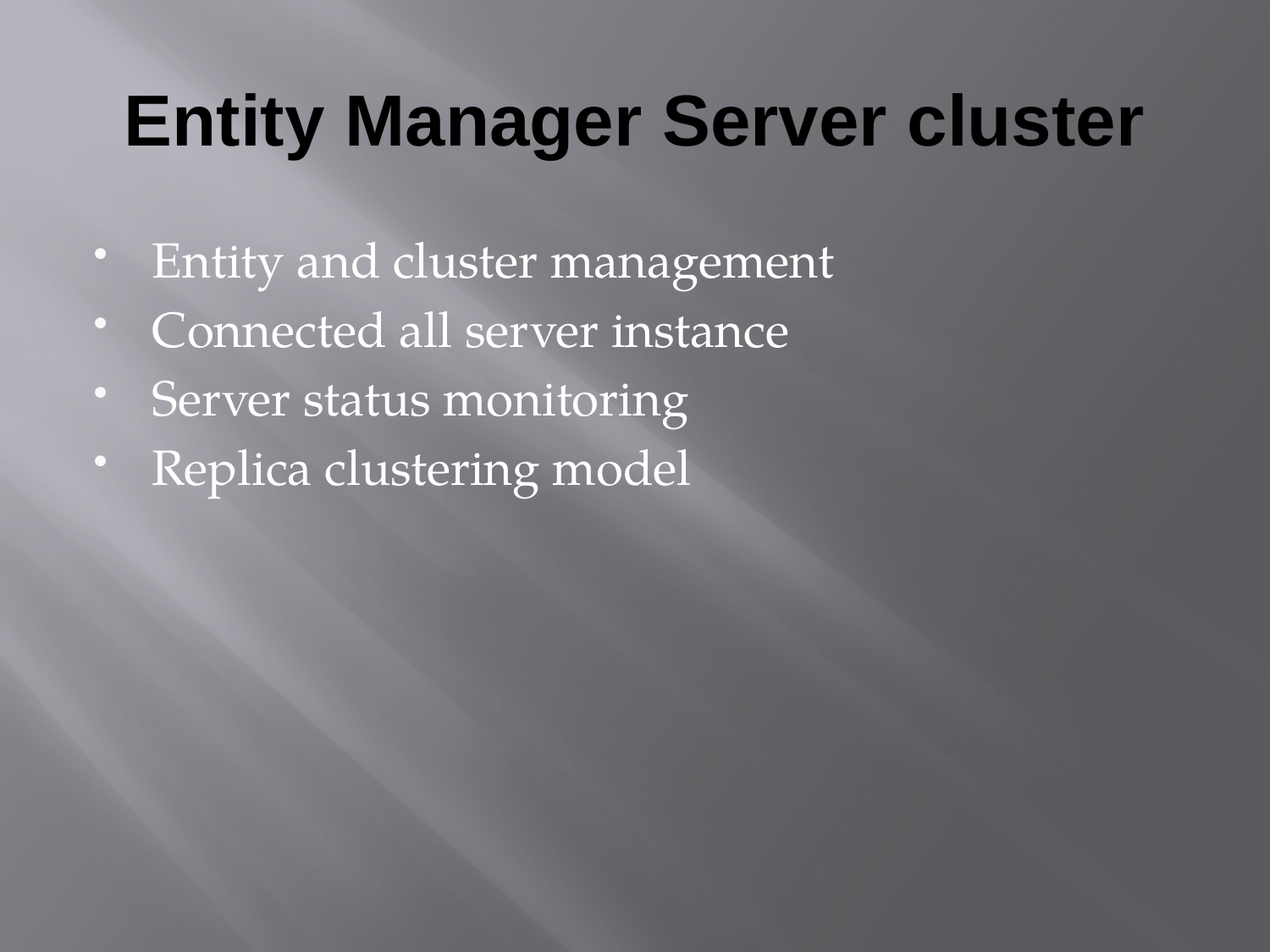

# Entity Manager Server cluster
Entity and cluster management
Connected all server instance
Server status monitoring
Replica clustering model